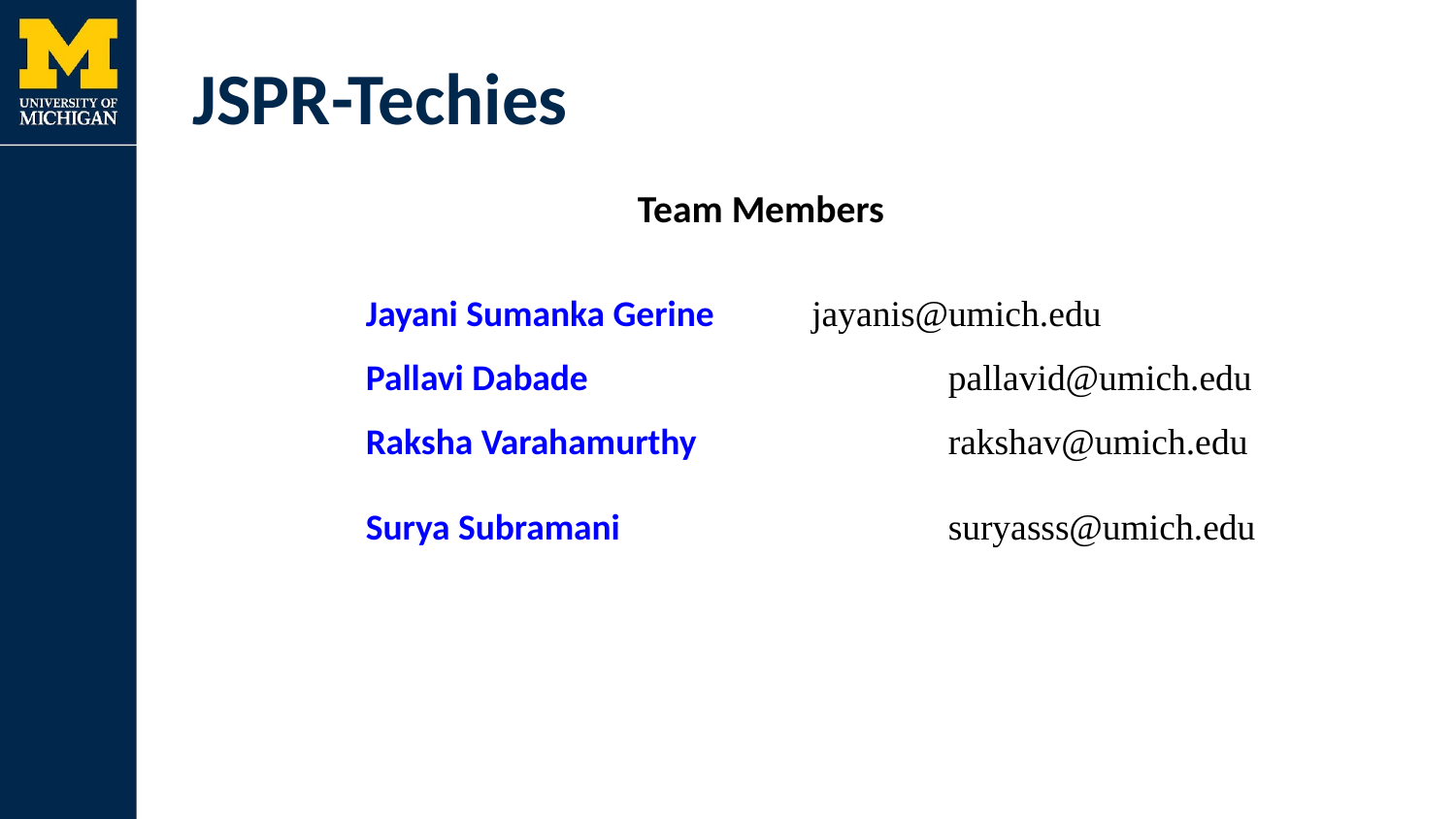

# JSPR-Techies
Team Members

Jayani Sumanka Gerine	 jayanis@umich.edu
Pallavi Dabade			pallavid@umich.edu
Raksha Varahamurthy		rakshav@umich.edu
Surya Subramani			suryasss@umich.edu